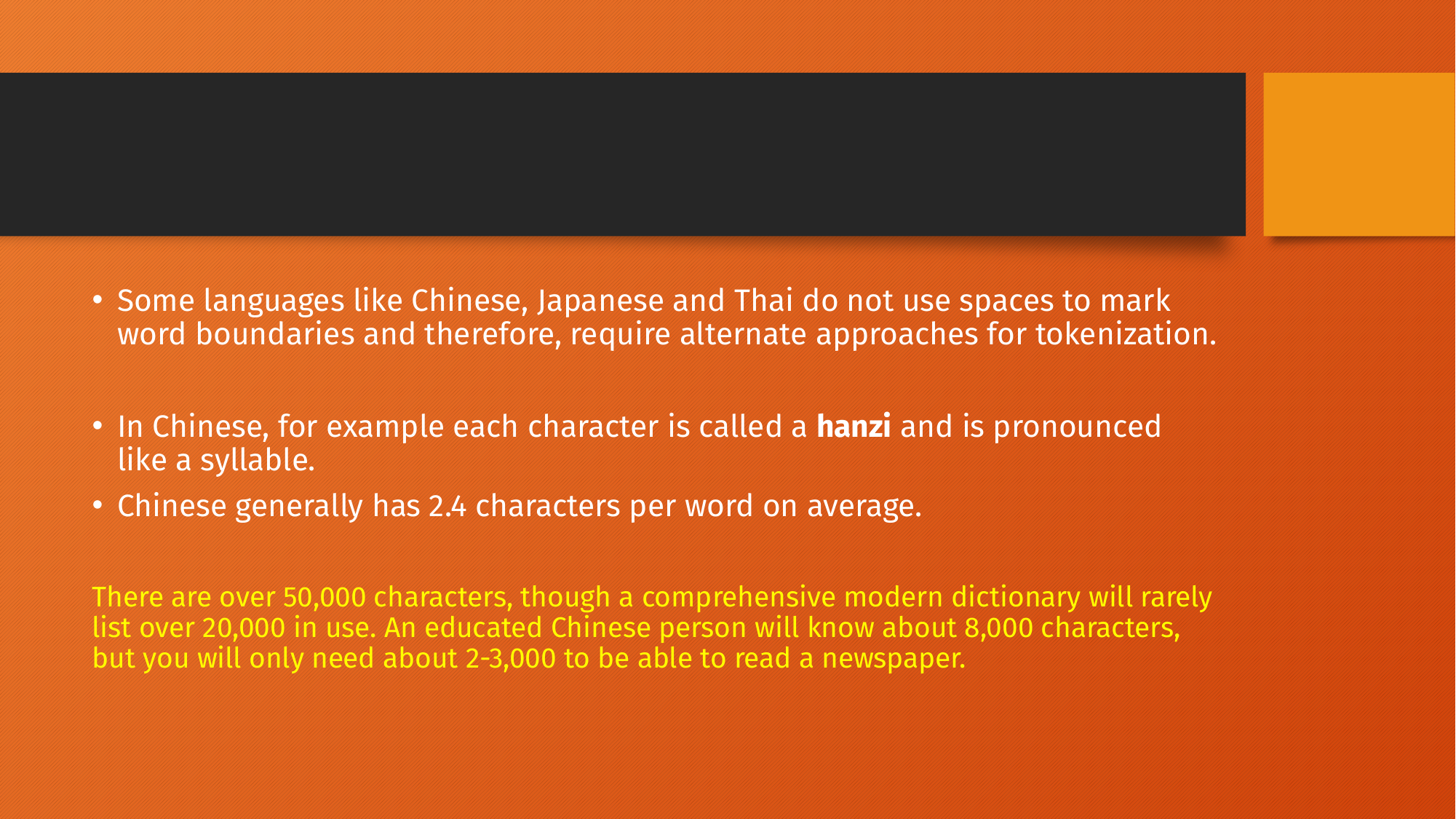

#
Some languages like Chinese, Japanese and Thai do not use spaces to mark word boundaries and therefore, require alternate approaches for tokenization.

In Chinese, for example each character is called a hanzi and is pronounced like a syllable.
Chinese generally has 2.4 characters per word on average.

There are over 50,000 characters, though a comprehensive modern dictionary will rarely list over 20,000 in use. An educated Chinese person will know about 8,000 characters, but you will only need about 2-3,000 to be able to read a newspaper.